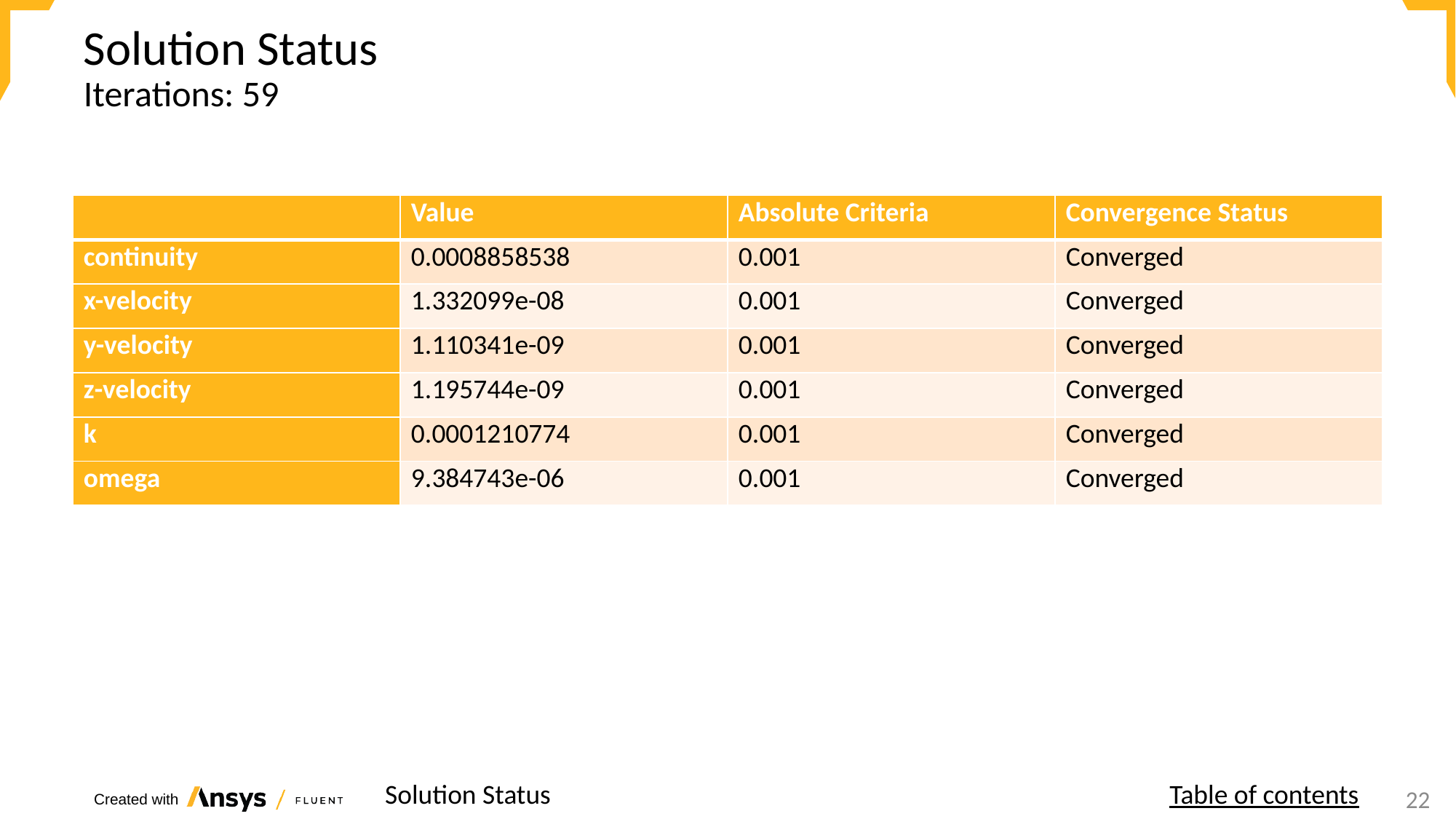

# Solution Status
Iterations: 59

|  | Value | Absolute Criteria | Convergence Status |
| --- | --- | --- | --- |
| continuity | 0.0008858538 | 0.001 | Converged |
| x-velocity | 1.332099e-08 | 0.001 | Converged |
| y-velocity | 1.110341e-09 | 0.001 | Converged |
| z-velocity | 1.195744e-09 | 0.001 | Converged |
| k | 0.0001210774 | 0.001 | Converged |
| omega | 9.384743e-06 | 0.001 | Converged |
Solution Status
Table of contents
22